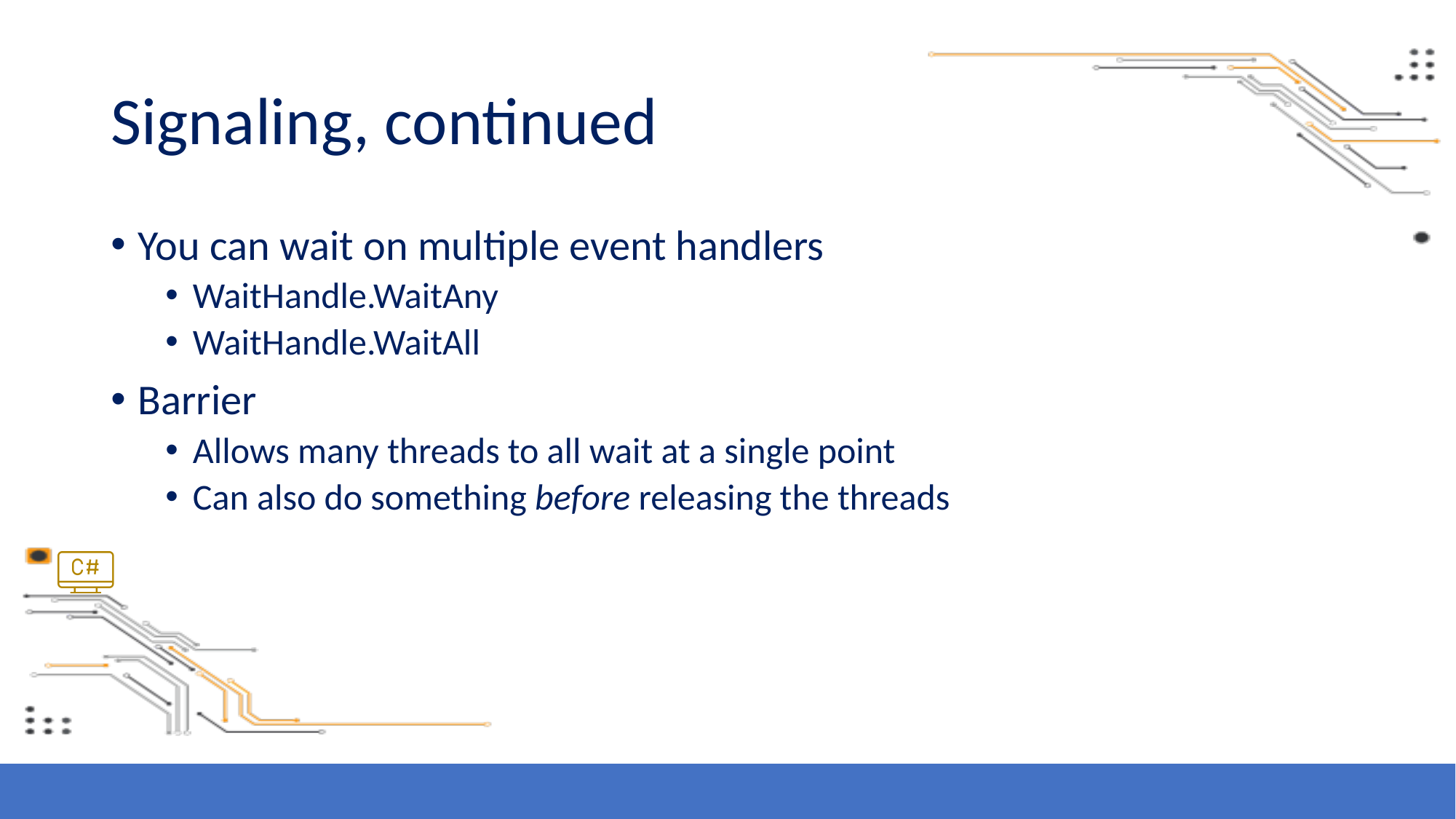

# Signaling, continued
You can wait on multiple event handlers
WaitHandle.WaitAny
WaitHandle.WaitAll
Barrier
Allows many threads to all wait at a single point
Can also do something before releasing the threads